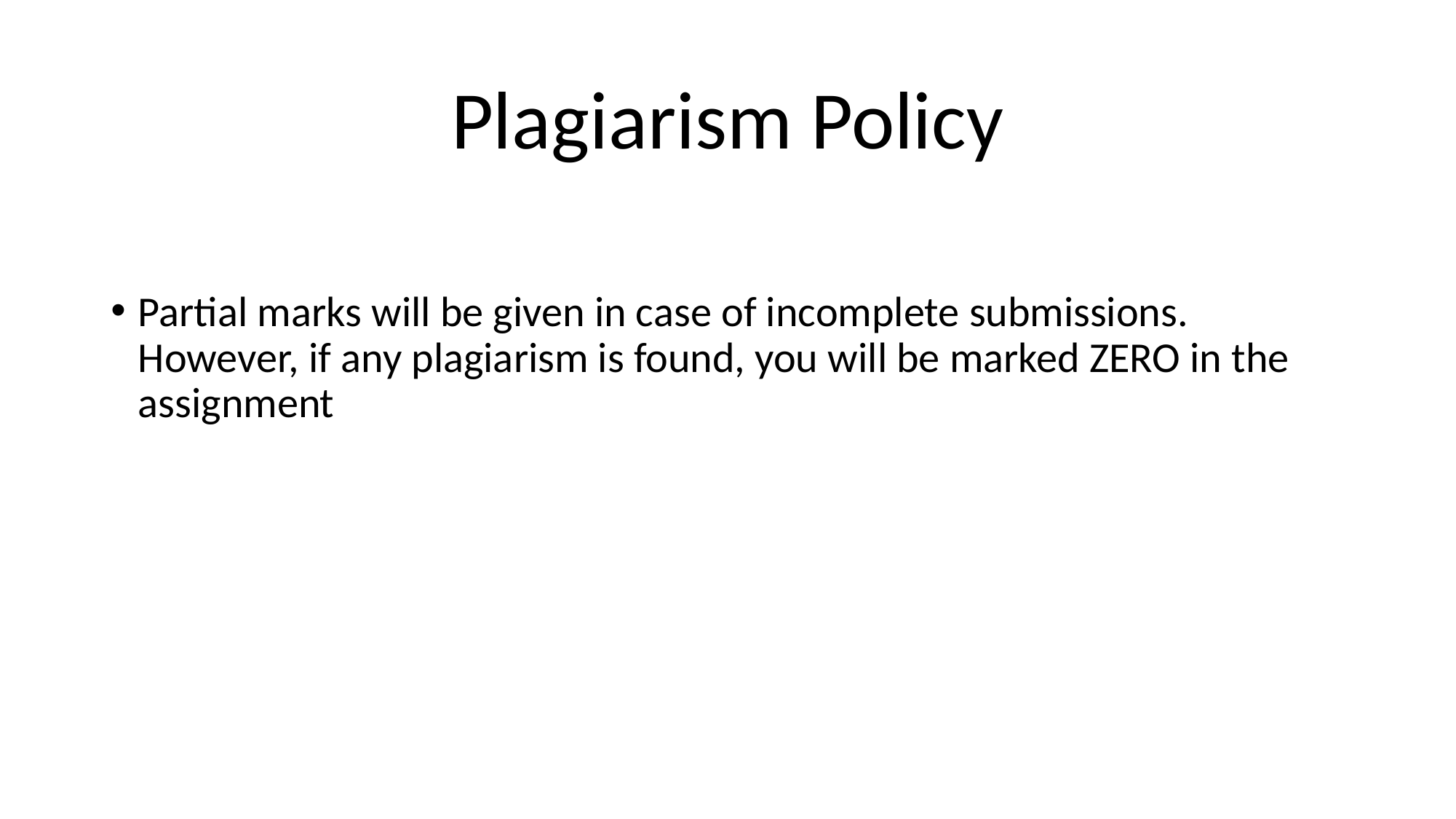

# Plagiarism Policy

Partial marks will be given in case of incomplete submissions. However, if any plagiarism is found, you will be marked ZERO in the assignment